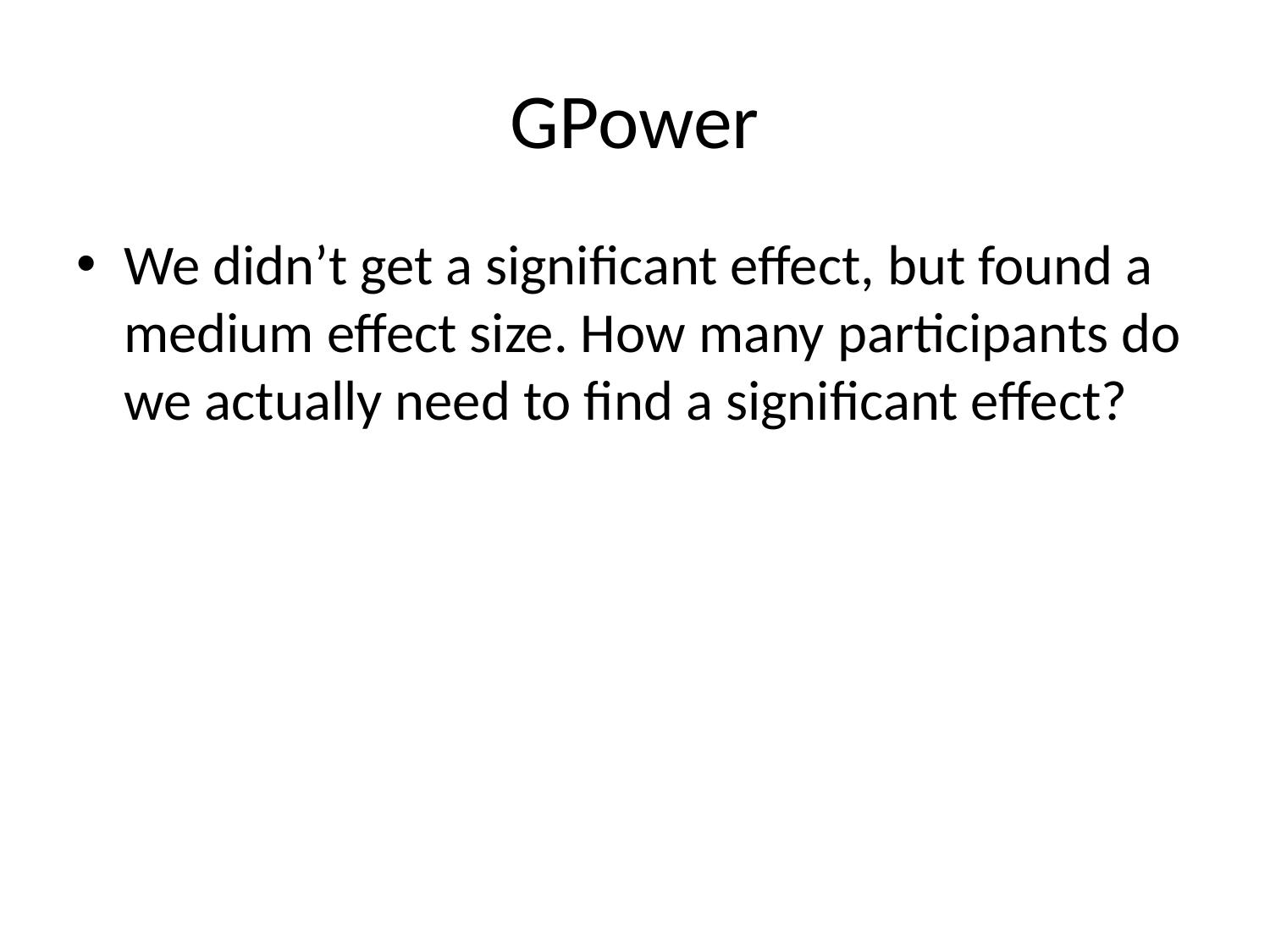

# GPower
We didn’t get a significant effect, but found a medium effect size. How many participants do we actually need to find a significant effect?